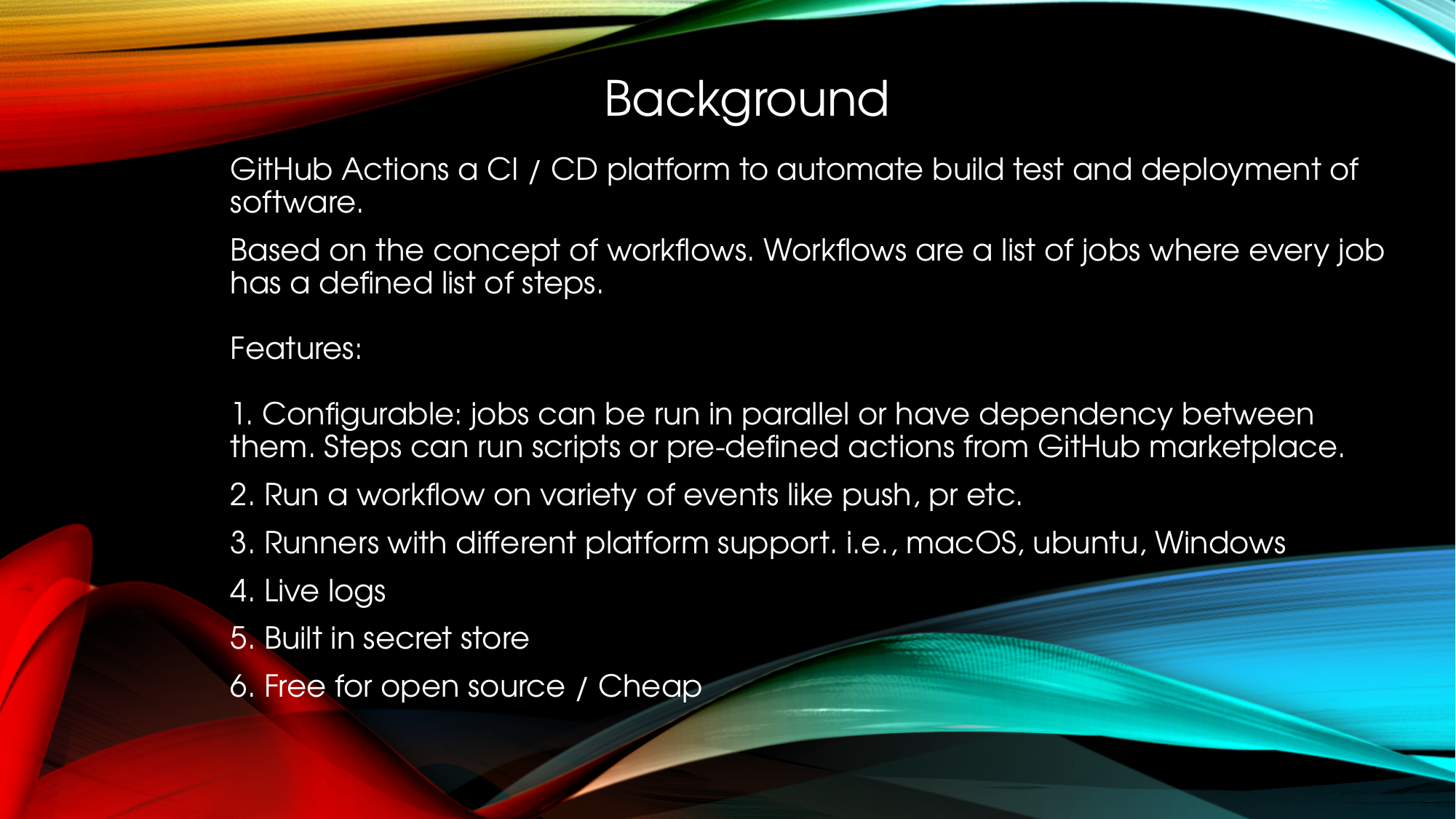

Background
GitHub Actions a CI / CD platform to automate build test and deployment of software.
Based on the concept of workflows. Workflows are a list of jobs where every job has a defined list of steps.
Features:
1. Configurable: jobs can be run in parallel or have dependency between them. Steps can run scripts or pre-defined actions from GitHub marketplace.
2. Run a workflow on variety of events like push, pr etc.
3. Runners with different platform support. i.e., macOS, ubuntu, Windows
4. Live logs
5. Built in secret store
6. Free for open source / Cheap